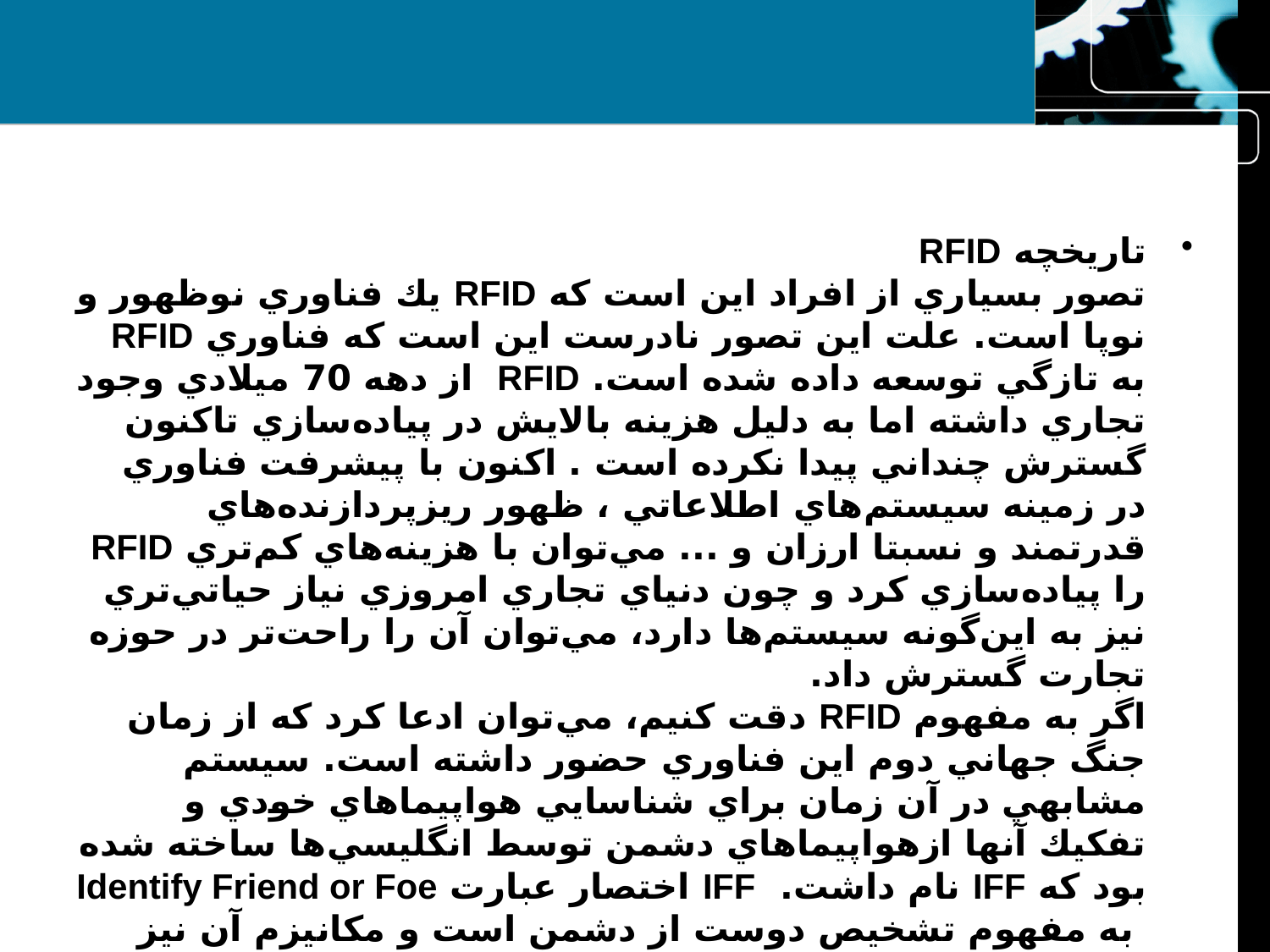

#
تاريخچه RFID
تصور بسياري از افراد اين است که RFID يك فناوري نوظهور و نوپا است. علت اين تصور نادرست اين است که فناوري RFID به تازگي توسعه داده شده است. RFID  از دهه 70 ميلادي وجود تجاري داشته اما به دليل هزينه بالايش در پياده‌سازي تاکنون گسترش چنداني پيدا نکرده است . اکنون با پيشرفت فناوري در زمينه سيستم‌هاي اطلاعاتي ، ظهور ريزپردازنده‌هاي قدرتمند و نسبتا ارزان و ... مي‌توان با هزينه‌هاي کم‌تري RFID را پياده‌سازي كرد و چون دنياي تجاري امروزي نياز حياتي‌تري نيز به اين‌گونه سيستم‌ها دارد، مي‌توان آن را راحت‌تر در حوزه تجارت گسترش داد.
اگر به مفهوم RFID دقت كنيم، مي‌توان ادعا کرد که از زمان جنگ جهاني دوم اين فناوري حضور داشته است. سيستم مشابهي در آن زمان براي شناسايي هواپيماهاي خودي و تفكيك آنها ازهواپيماهاي دشمن توسط انگليسي‌ها ساخته شده بود كه IFF نام داشت.  IFF اختصار عبارت Identify Friend or Foe  به مفهوم تشخيص دوست از دشمن است و مكانيزم آن نيز شبيه RFID است.
در سال 1945 ميلادي نيز فردي به نام لئون ترمين دستگاهي جاسوسي اختراع كرد كه فناوري آن مشابهRFID است و درنهايت اينكه RFID شکل امروزي توسط مخترعي به نام ماريو كاردلو ساخته شد كه به علت گراني بسيارش تا سال 1970 استفاده‌اي از آن در تجارت نشد.